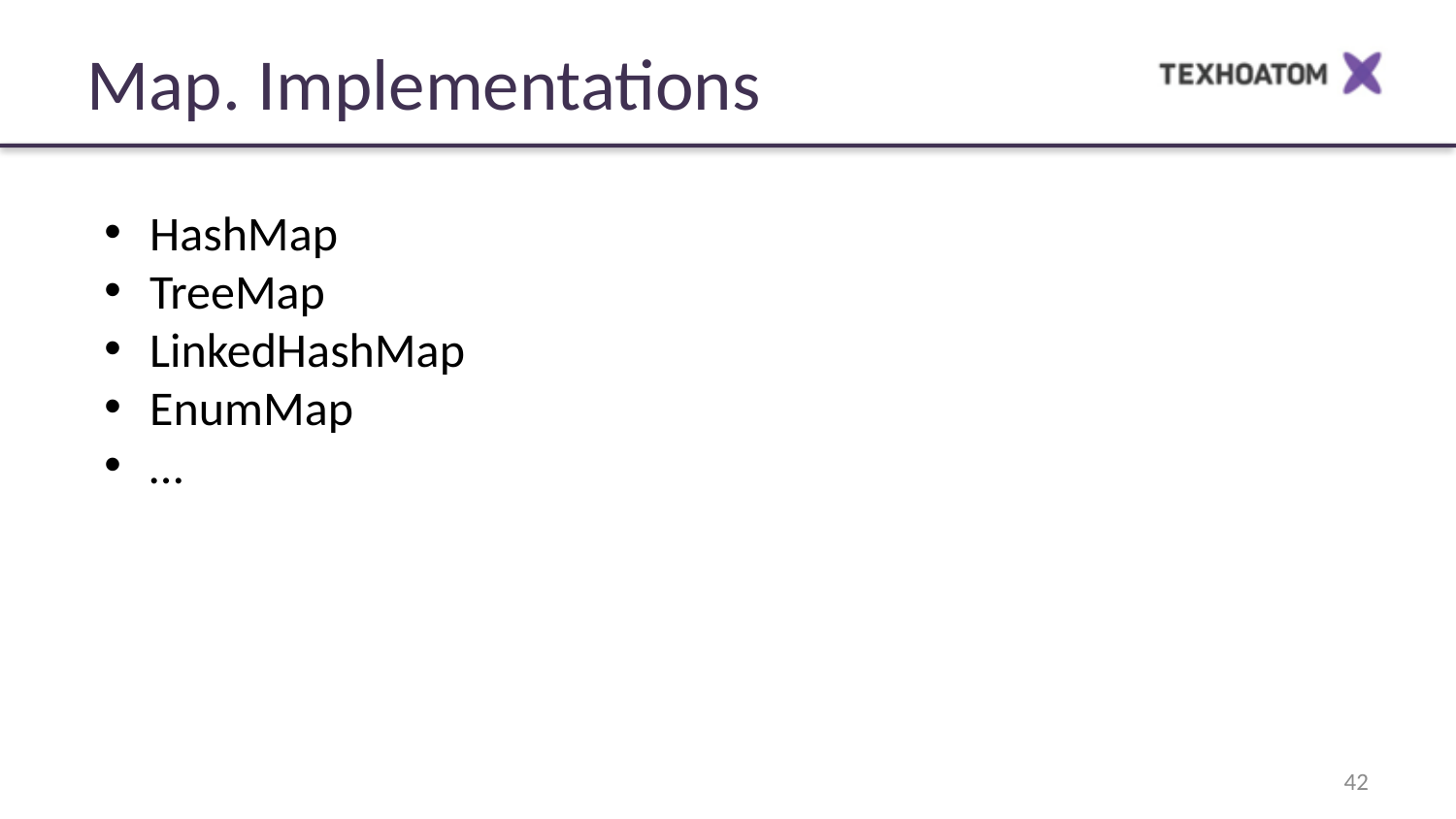

Map. Implementations

HashMap
TreeMap
LinkedHashMap
EnumMap
…
42